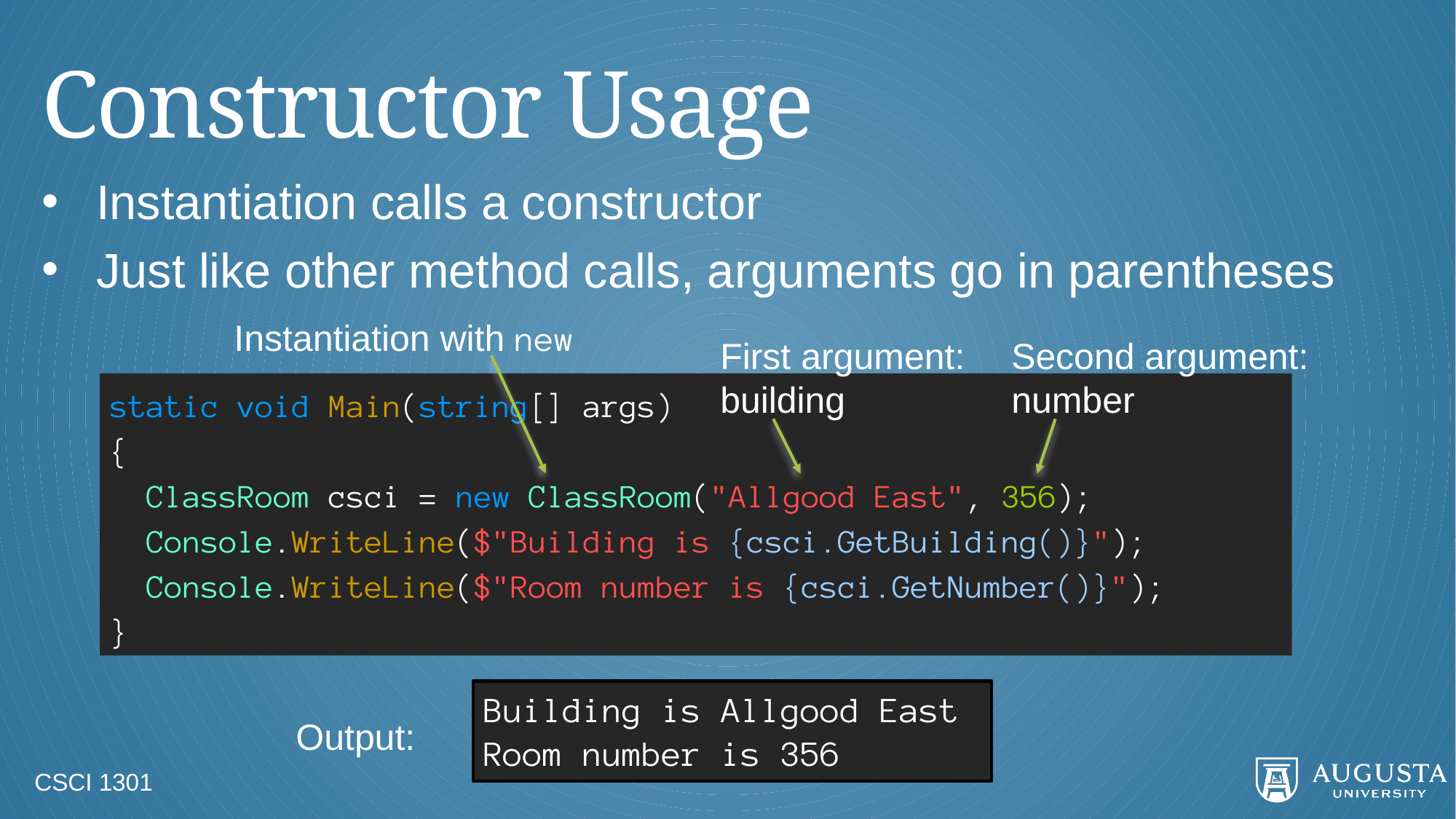

# Constructor Usage
Instantiation calls a constructor
Just like other method calls, arguments go in parentheses
Instantiation with new
First argument: building
Second argument: number
static void Main(string[] args)
{
  ClassRoom csci = new ClassRoom("Allgood East", 356);
  Console.WriteLine($"Building is {csci.GetBuilding()}");
  Console.WriteLine($"Room number is {csci.GetNumber()}");
}
Building is Allgood East
Room number is 356
Output:
CSCI 1301